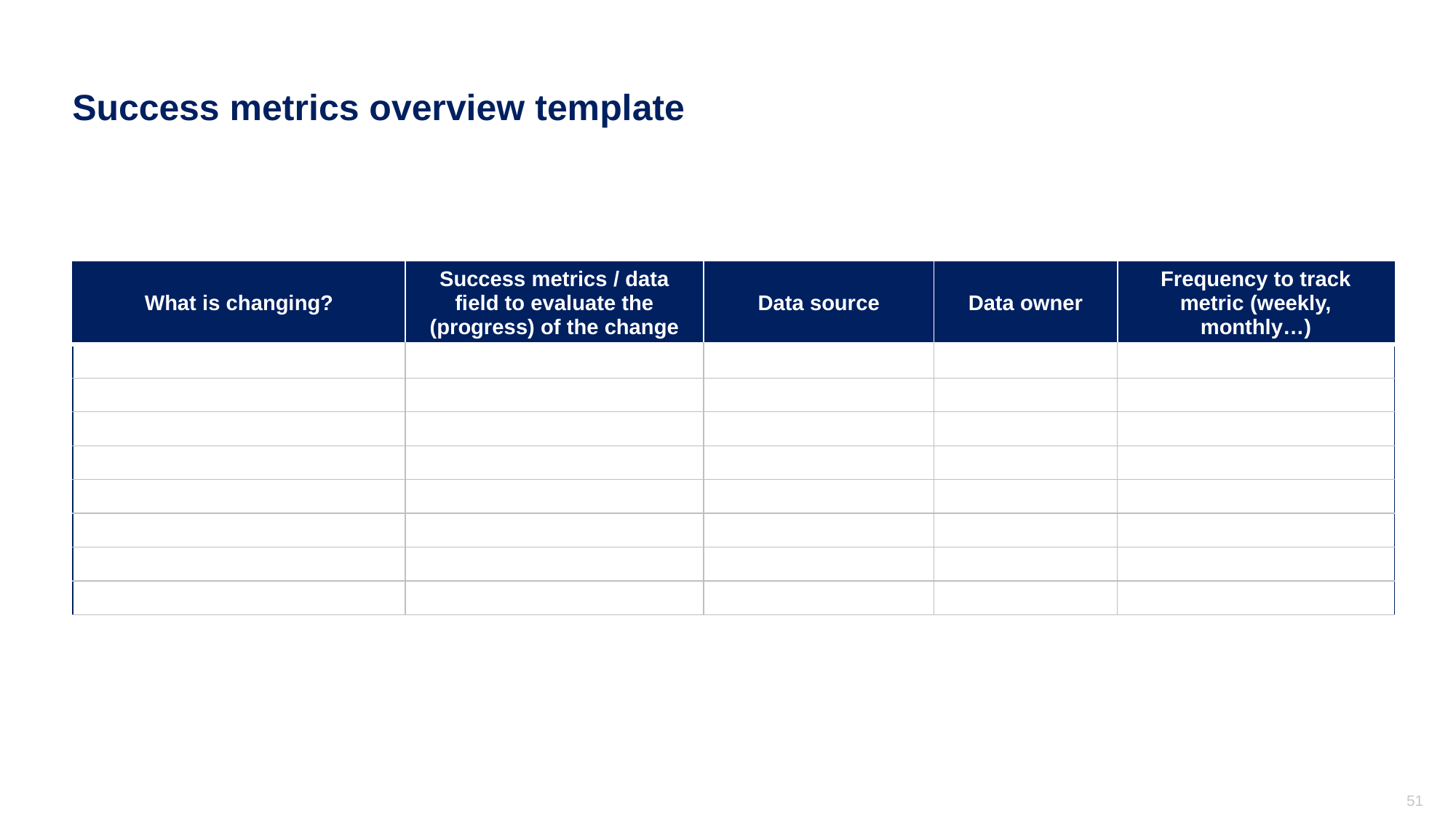

# Success metrics overview template
| What is changing? | Success metrics / data field to evaluate the (progress) of the change | Data source | Data owner | Frequency to track metric (weekly, monthly…) |
| --- | --- | --- | --- | --- |
|  |  |  |  |  |
|  |  |  |  |  |
|  |  |  |  |  |
|  |  |  |  |  |
|  |  |  |  |  |
|  |  |  |  |  |
|  |  |  |  |  |
|  |  |  |  |  |
51